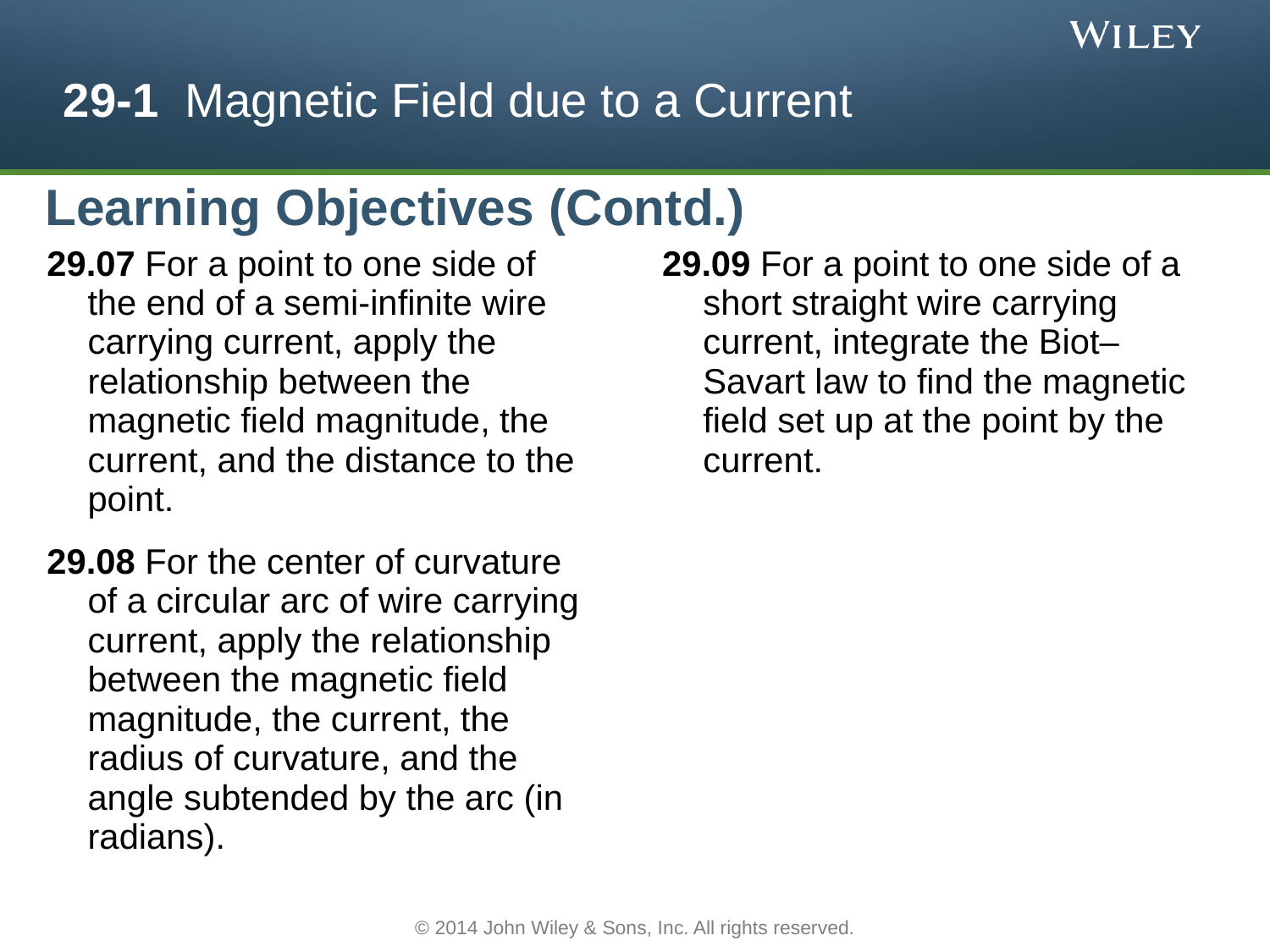

# 29-1  Magnetic Field due to a Current
Learning Objectives (Contd.)
29.07 For a point to one side of the end of a semi-infinite wire carrying current, apply the relationship between the magnetic field magnitude, the current, and the distance to the point.
29.08 For the center of curvature of a circular arc of wire carrying current, apply the relationship between the magnetic field magnitude, the current, the radius of curvature, and the angle subtended by the arc (in radians).
29.09 For a point to one side of a short straight wire carrying current, integrate the Biot–Savart law to find the magnetic field set up at the point by the current.
© 2014 John Wiley & Sons, Inc. All rights reserved.